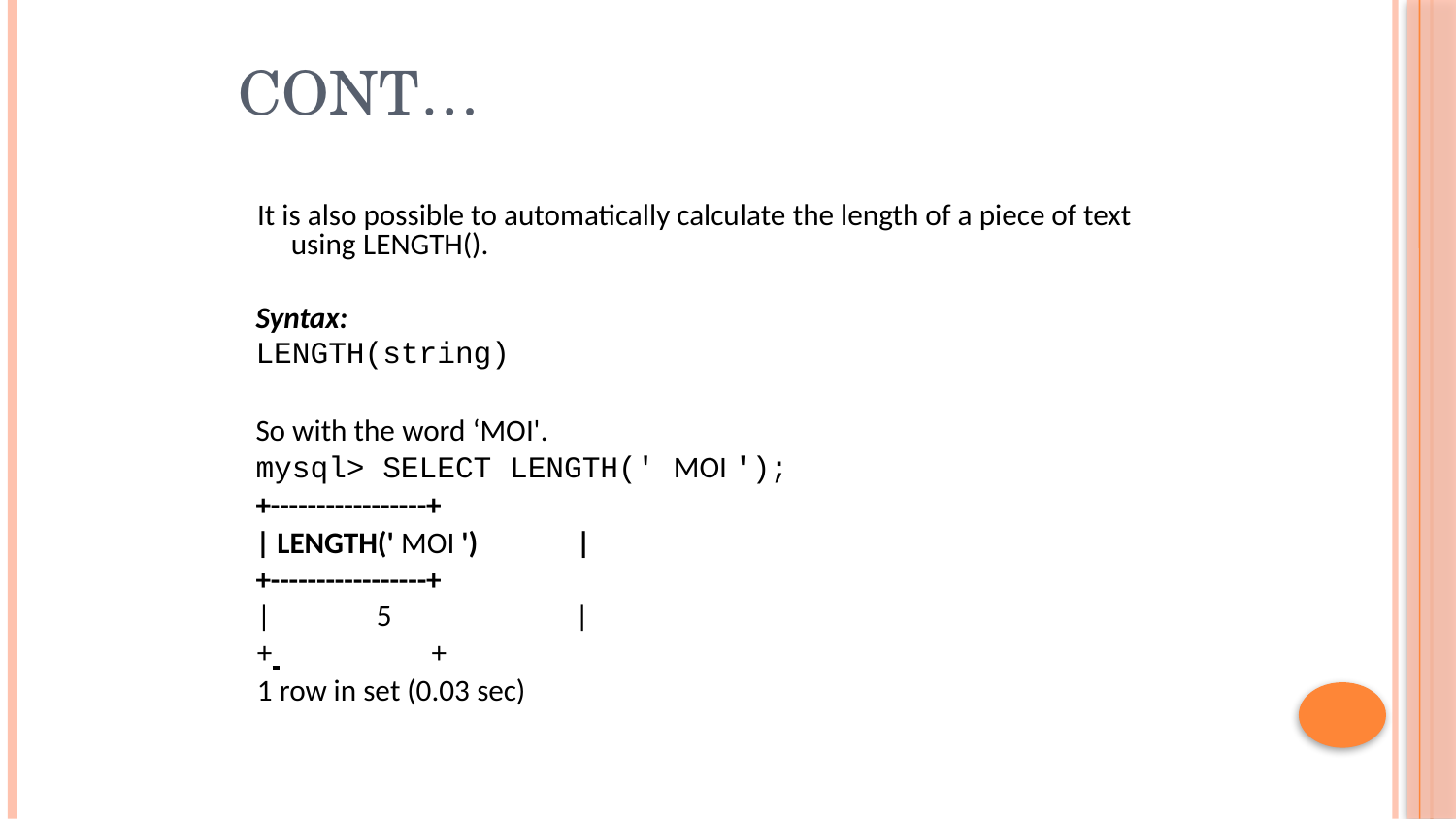

# Cont…
It is also possible to automatically calculate the length of a piece of text  using LENGTH().

Syntax:
LENGTH(string)

So with the word ‘MOI'.
mysql> SELECT LENGTH(' MOI ');
+-----------------+
| LENGTH(' MOI ')	|
+-----------------+
|	5
+ 	+
1 row in set (0.03 sec)
|